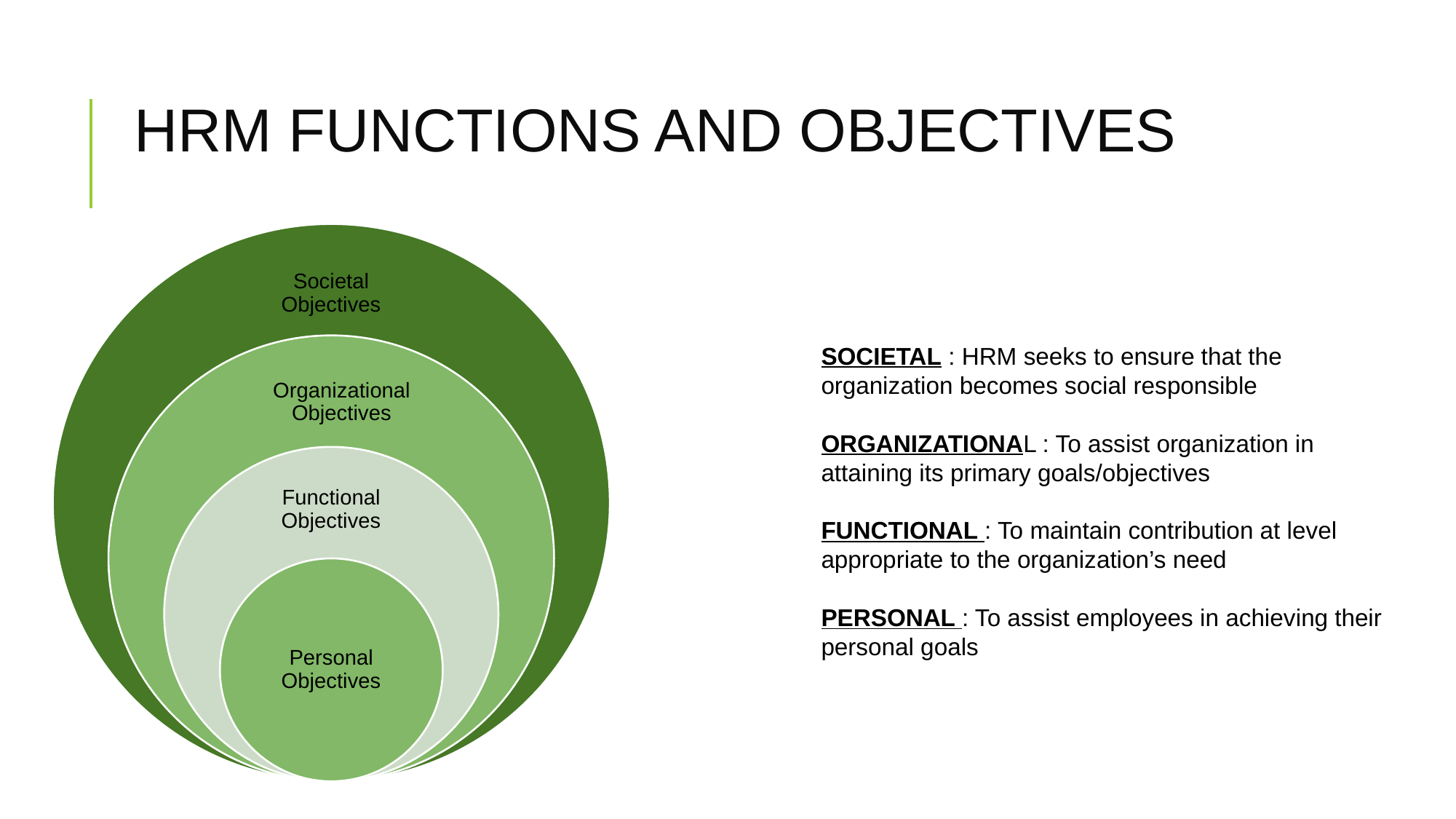

# HRM FUNCTIONS AND OBJECTIVES

Societal Objectives

Organizational Objectives

Functional Objectives

Personal Objectives
SOCIETAL : HRM seeks to ensure that the organization becomes social responsible

ORGANIZATIONAL : To assist organization in attaining its primary goals/objectives

FUNCTIONAL : To maintain contribution at level appropriate to the organization’s need

PERSONAL : To assist employees in achieving their personal goals